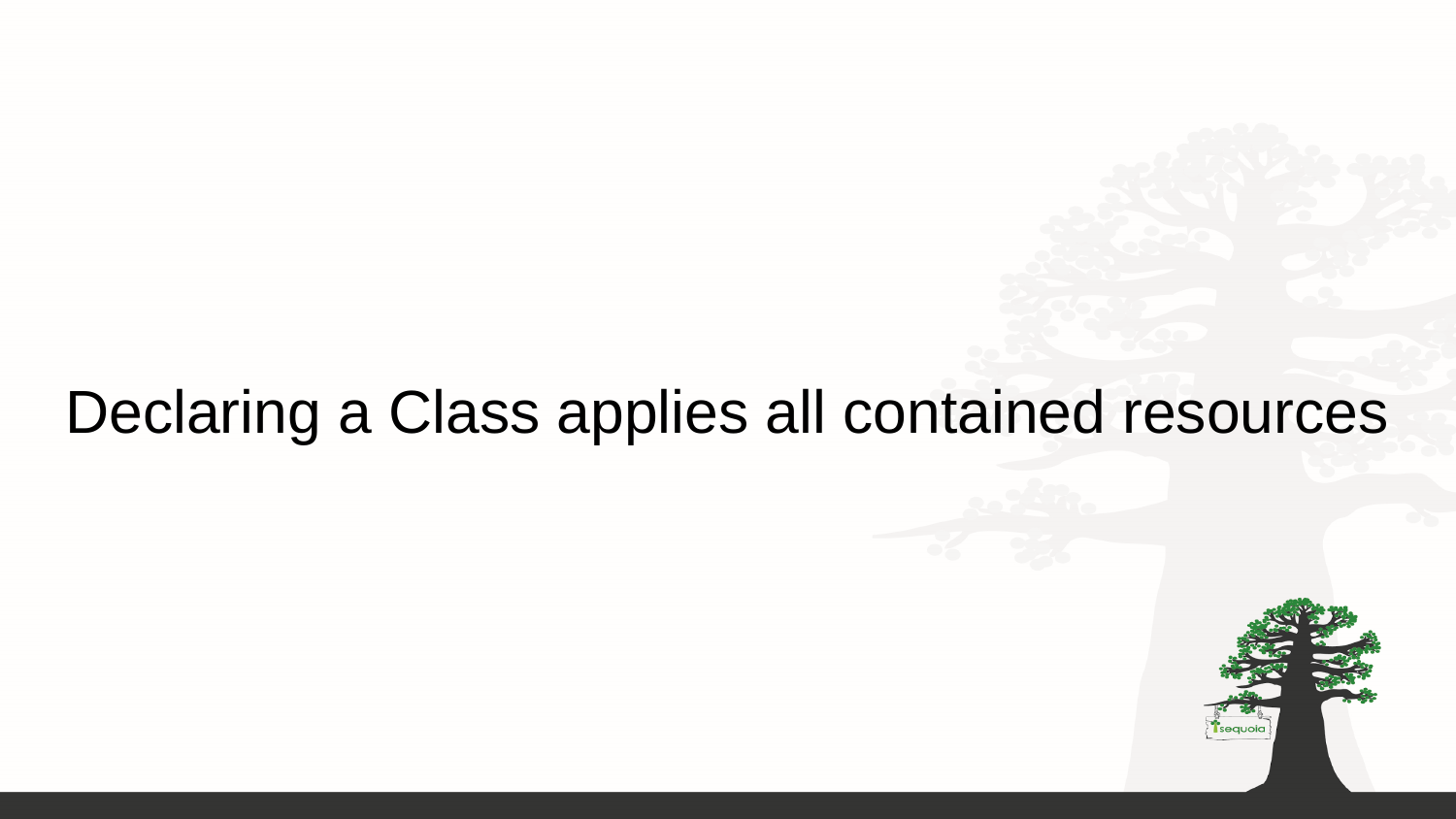

# Declaring a Class applies all contained resources